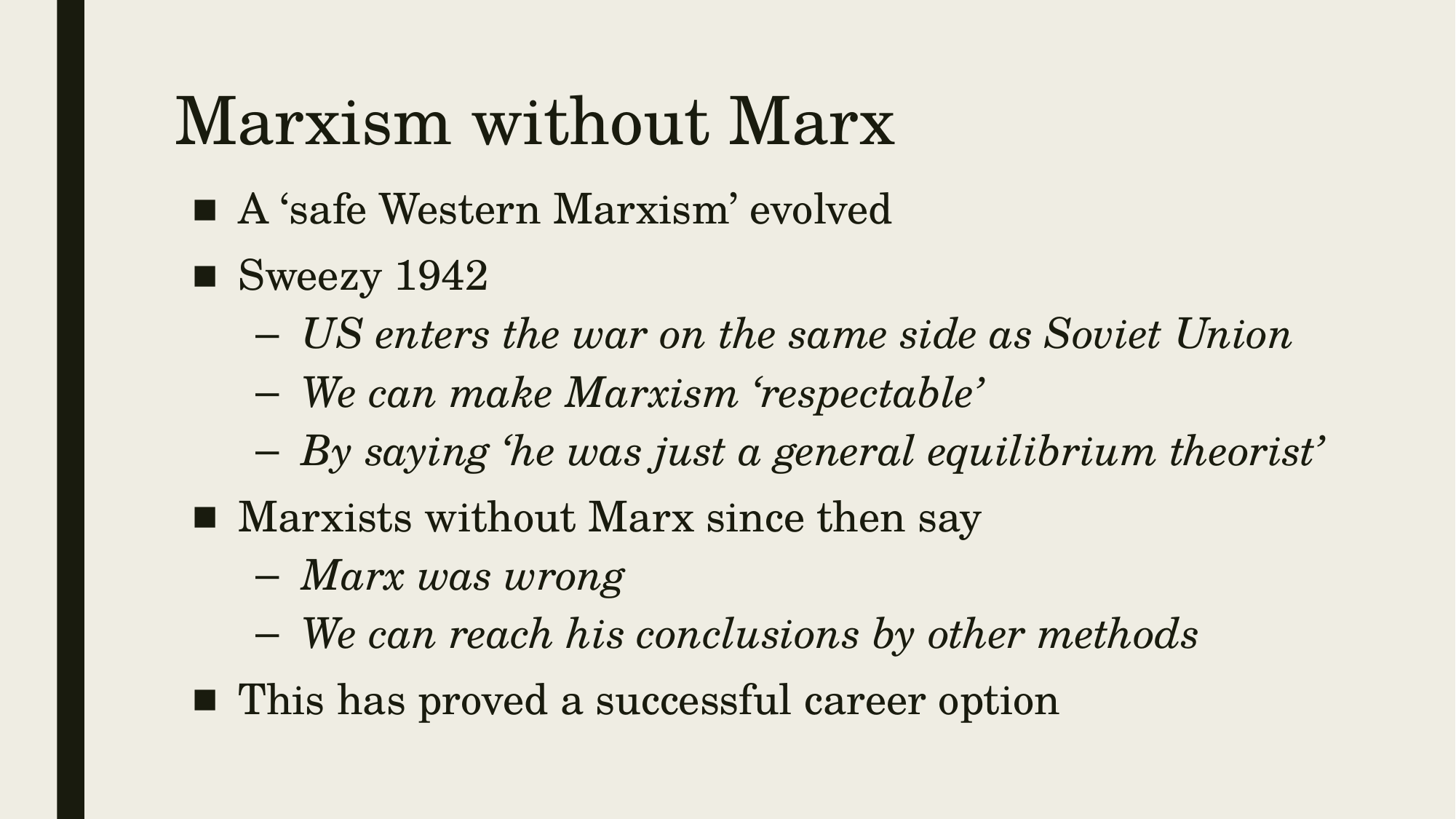

# Marxism without Marx
A ‘safe Western Marxism’ evolved
Sweezy 1942
US enters the war on the same side as Soviet Union
We can make Marxism ‘respectable’
By saying ‘he was just a general equilibrium theorist’
Marxists without Marx since then say
Marx was wrong
We can reach his conclusions by other methods
This has proved a successful career option